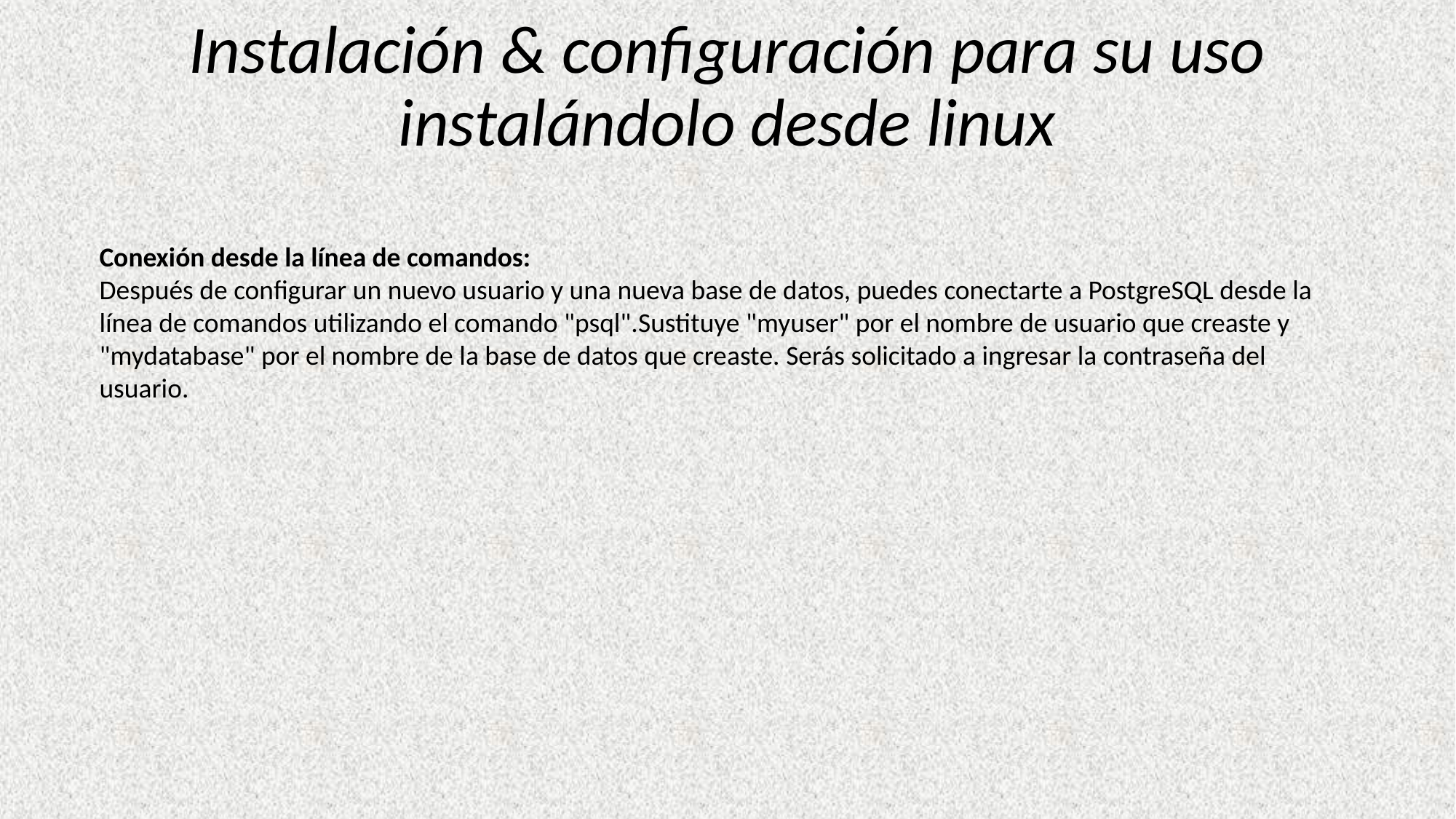

# Instalación & configuración para su uso instalándolo desde linux
Conexión desde la línea de comandos:
Después de configurar un nuevo usuario y una nueva base de datos, puedes conectarte a PostgreSQL desde la línea de comandos utilizando el comando "psql".Sustituye "myuser" por el nombre de usuario que creaste y "mydatabase" por el nombre de la base de datos que creaste. Serás solicitado a ingresar la contraseña del usuario.